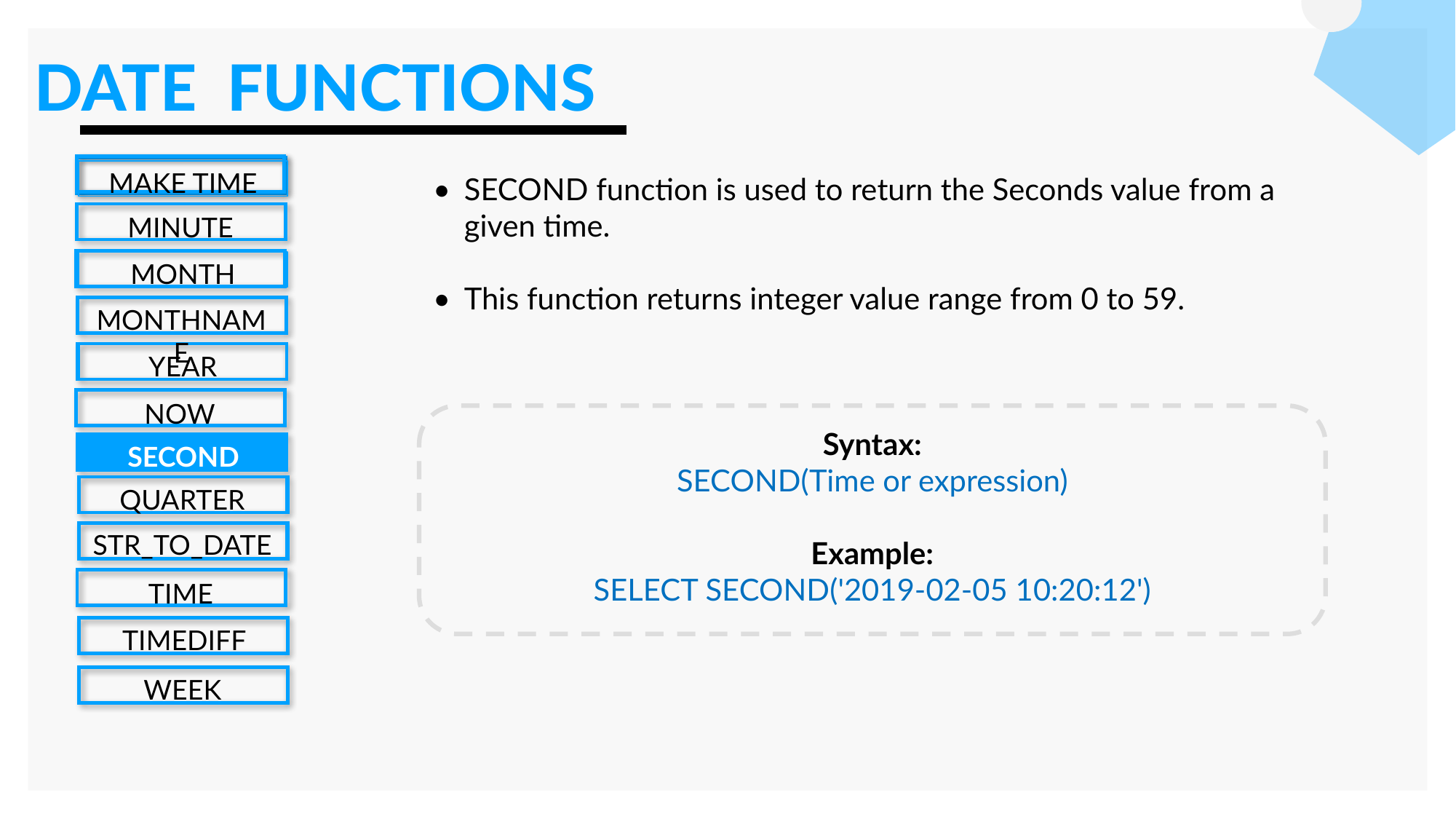

DATE  FUNCTIONS

MAKE TIME

MINUTE

MONTH

MONTHNAME

YEAR

NOW

SECOND

QUARTER
STR_TO_DATE

TIME

TIMEDIFF

WEEK
SECOND function is used to return the Seconds value from a given time.

This function returns integer value range from 0 to 59.

Syntax:
SECOND(Time or expression)

Example:
SELECT SECOND('2019-02-05 10:20:12')